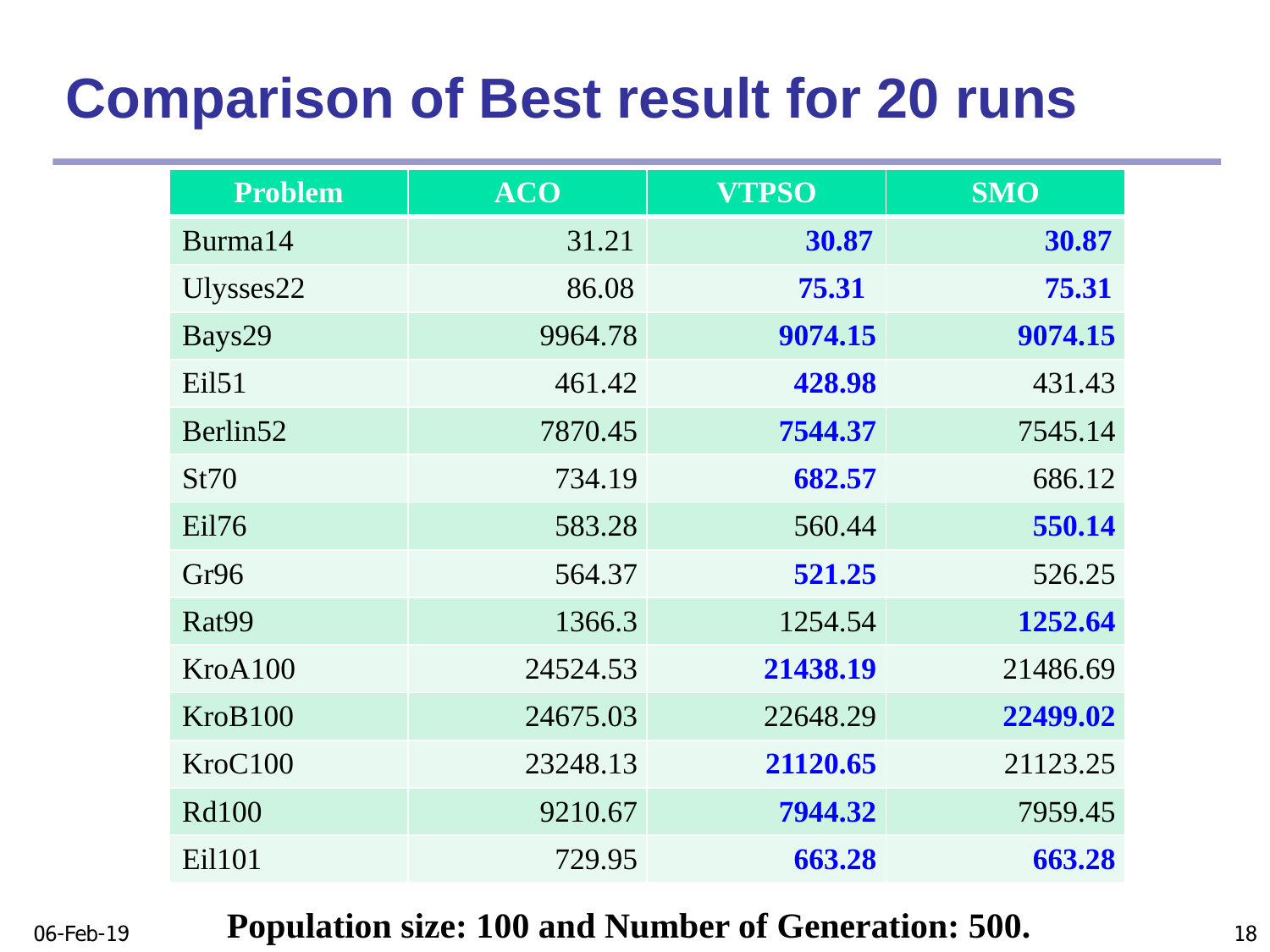

# Comparison of Best result for 20 runs
| Problem | ACO | VTPSO | SMO |
| --- | --- | --- | --- |
| Burma14 | 31.21 | 30.87 | 30.87 |
| Ulysses22 | 86.08 | 75.31 | 75.31 |
| Bays29 | 9964.78 | 9074.15 | 9074.15 |
| Eil51 | 461.42 | 428.98 | 431.43 |
| Berlin52 | 7870.45 | 7544.37 | 7545.14 |
| St70 | 734.19 | 682.57 | 686.12 |
| Eil76 | 583.28 | 560.44 | 550.14 |
| Gr96 | 564.37 | 521.25 | 526.25 |
| Rat99 | 1366.3 | 1254.54 | 1252.64 |
| KroA100 | 24524.53 | 21438.19 | 21486.69 |
| KroB100 | 24675.03 | 22648.29 | 22499.02 |
| KroC100 | 23248.13 | 21120.65 | 21123.25 |
| Rd100 | 9210.67 | 7944.32 | 7959.45 |
| Eil101 | 729.95 | 663.28 | 663.28 |
06-Feb-19
18
Population size: 100 and Number of Generation: 500.